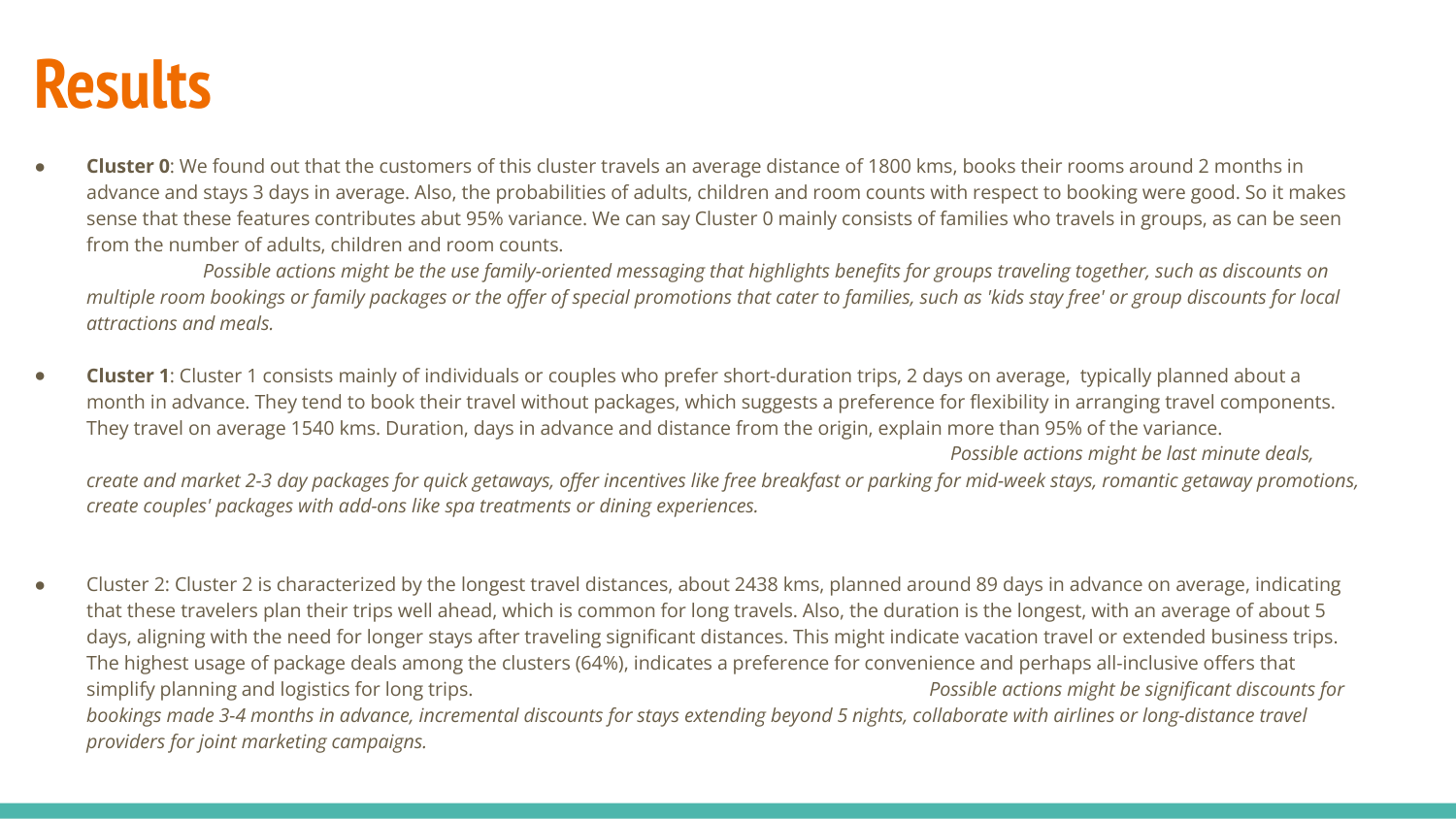

# Results
Cluster 0: We found out that the customers of this cluster travels an average distance of 1800 kms, books their rooms around 2 months in advance and stays 3 days in average. Also, the probabilities of adults, children and room counts with respect to booking were good. So it makes sense that these features contributes abut 95% variance. We can say Cluster 0 mainly consists of families who travels in groups, as can be seen from the number of adults, children and room counts.                                                                                                                                                                                             Possible actions might be the use family-oriented messaging that highlights benefits for groups traveling together, such as discounts on multiple room bookings or family packages or the offer of special promotions that cater to families, such as 'kids stay free' or group discounts for local attractions and meals.

Cluster 1: Cluster 1 consists mainly of individuals or couples who prefer short-duration trips, 2 days on average,  typically planned about a month in advance. They tend to book their travel without packages, which suggests a preference for flexibility in arranging travel components. They travel on average 1540 kms. Duration, days in advance and distance from the origin, explain more than 95% of the variance.                                                                                                                                                                                                               Possible actions might be last minute deals, create and market 2-3 day packages for quick getaways, offer incentives like free breakfast or parking for mid-week stays, romantic getaway promotions, create couples' packages with add-ons like spa treatments or dining experiences.

Cluster 2: Cluster 2 is characterized by the longest travel distances, about 2438 kms, planned around 89 days in advance on average, indicating that these travelers plan their trips well ahead, which is common for long travels. Also, the duration is the longest, with an average of about 5 days, aligning with the need for longer stays after traveling significant distances. This might indicate vacation travel or extended business trips. The highest usage of package deals among the clusters (64%), indicates a preference for convenience and perhaps all-inclusive offers that simplify planning and logistics for long trips.                                                                                              Possible actions might be significant discounts for bookings made 3-4 months in advance, incremental discounts for stays extending beyond 5 nights, collaborate with airlines or long-distance travel providers for joint marketing campaigns.